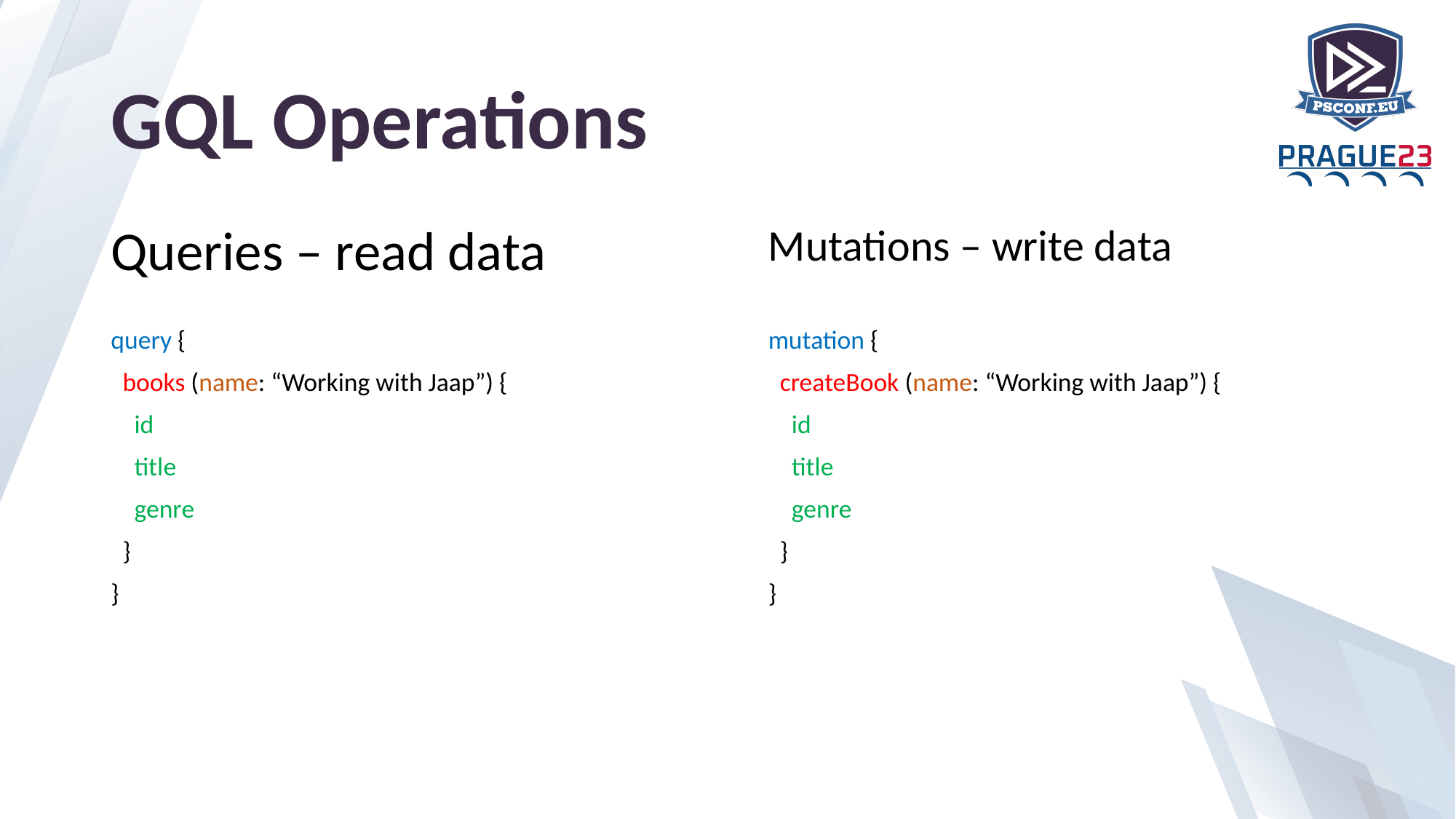

# GQL Operations
Queries – read data
Mutations – write data
query {
  books (name: “Working with Jaap”) {
    id
    title
    genre
  }
}
mutation {
  createBook (name: “Working with Jaap”) {
    id
    title
    genre
  }
}